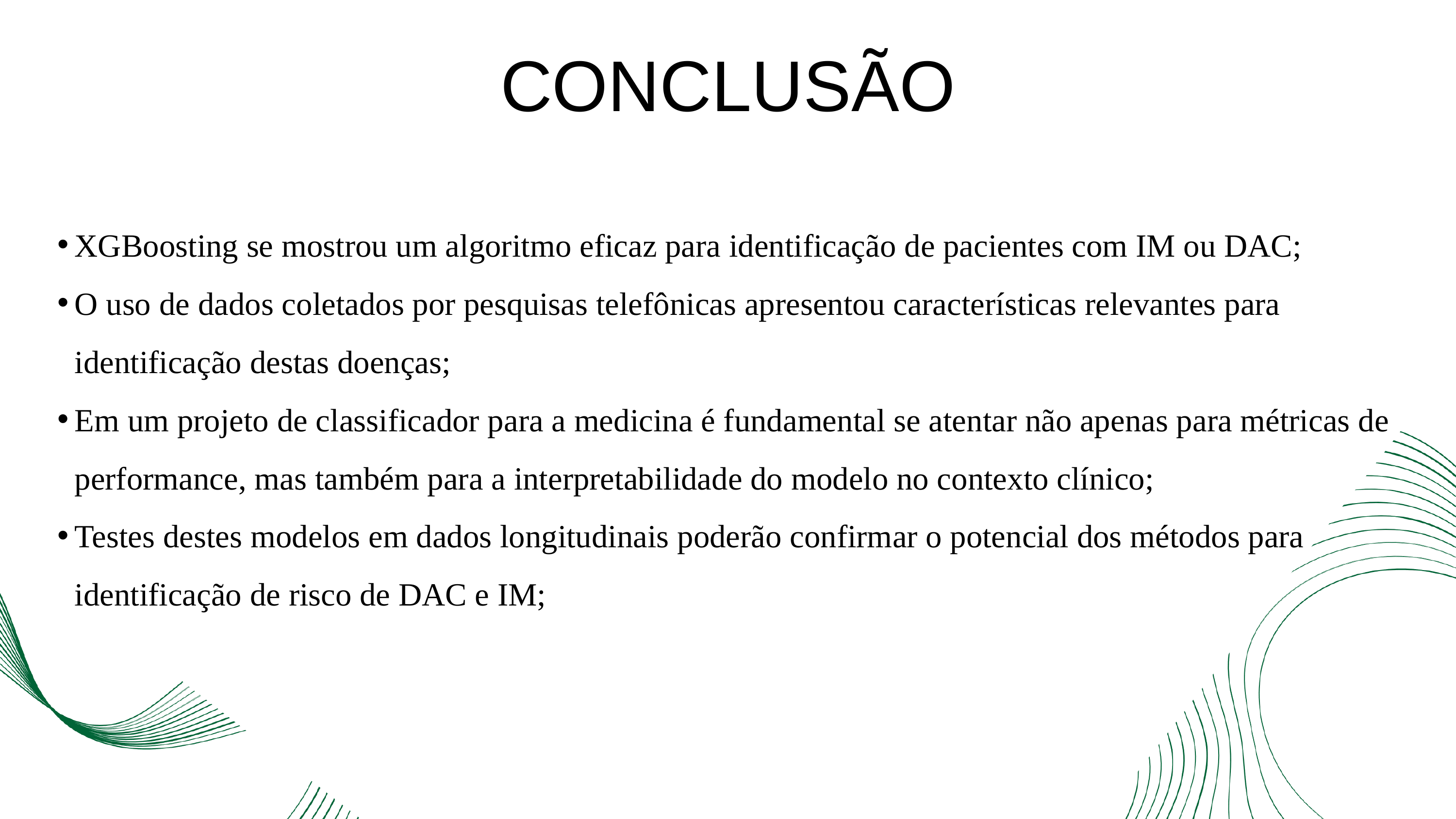

CONCLUSÃO
XGBoosting se mostrou um algoritmo eficaz para identificação de pacientes com IM ou DAC;
O uso de dados coletados por pesquisas telefônicas apresentou características relevantes para identificação destas doenças;
Em um projeto de classificador para a medicina é fundamental se atentar não apenas para métricas de performance, mas também para a interpretabilidade do modelo no contexto clínico;
Testes destes modelos em dados longitudinais poderão confirmar o potencial dos métodos para identificação de risco de DAC e IM;